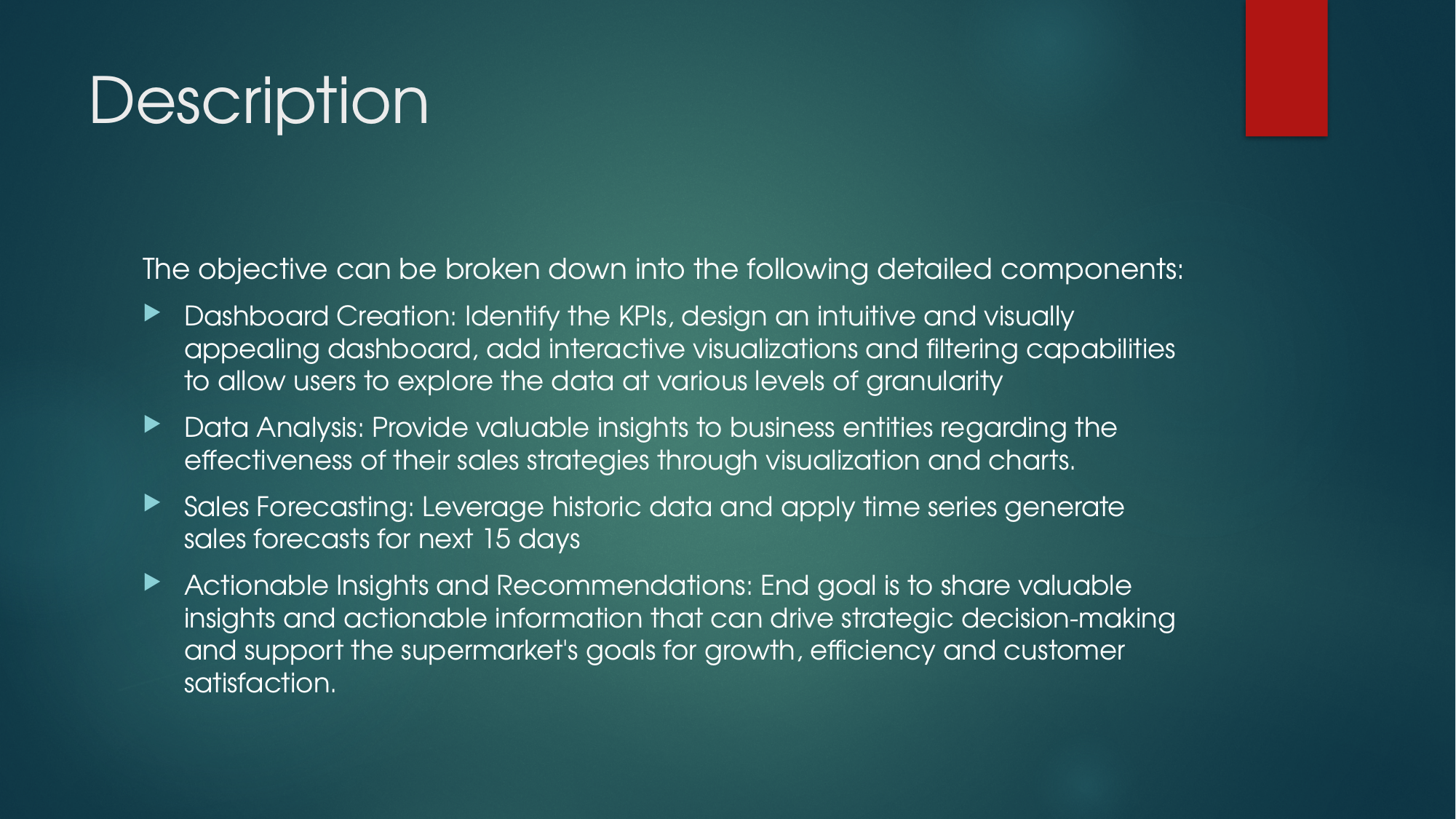

# Description
The objective can be broken down into the following detailed components:
Dashboard Creation: Identify the KPIs, design an intuitive and visually appealing dashboard, add interactive visualizations and filtering capabilities to allow users to explore the data at various levels of granularity
Data Analysis: Provide valuable insights to business entities regarding the effectiveness of their sales strategies through visualization and charts.
Sales Forecasting: Leverage historic data and apply time series generate sales forecasts for next 15 days
Actionable Insights and Recommendations: End goal is to share valuable insights and actionable information that can drive strategic decision-making and support the supermarket's goals for growth, efficiency and customer satisfaction.